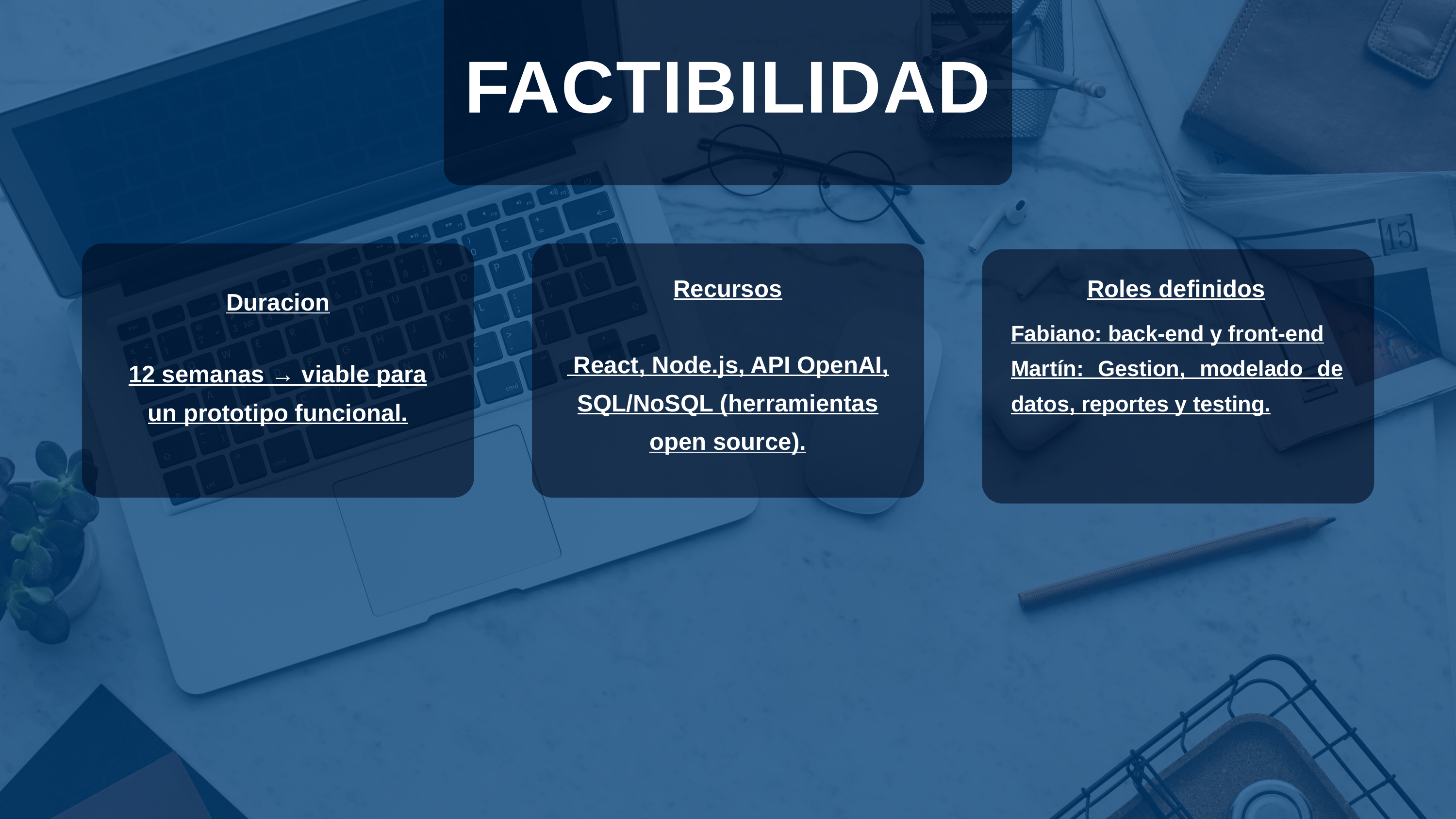

FACTIBILIDAD

Recursos
Roles definidos
Duracion
Fabiano: back-end y front-end
Martín: Gestion, modelado de datos, reportes y testing.
 React, Node.js, API OpenAI, SQL/NoSQL (herramientas open source).
12 semanas → viable para un prototipo funcional.